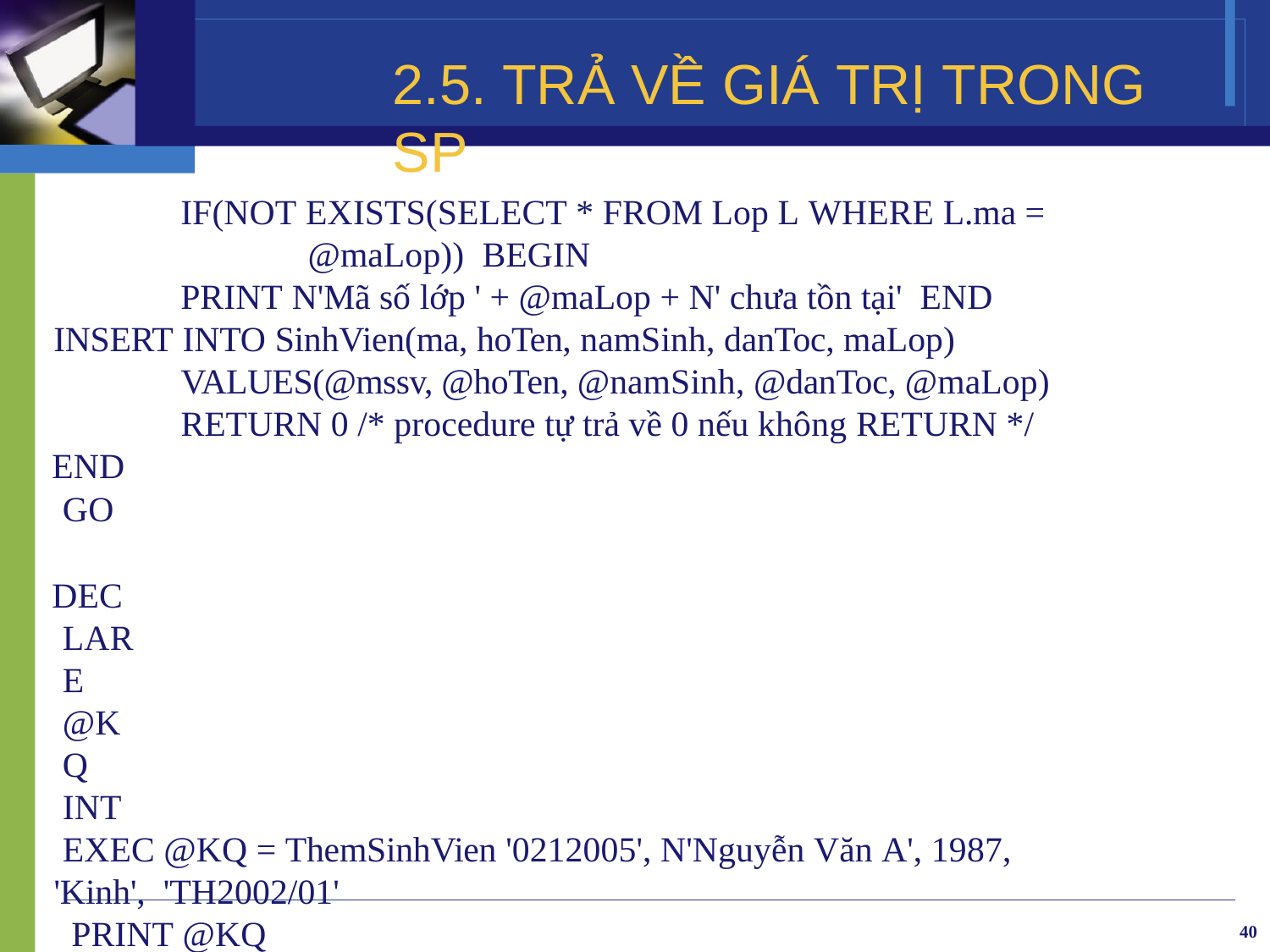

# 2.5. TRẢ VỀ GIÁ TRỊ TRONG SP
IF(NOT EXISTS(SELECT * FROM Lop L WHERE L.ma = @maLop))  BEGIN
PRINT N'Mã số lớp ' + @maLop + N' chưa tồn tại'  END
INSERT INTO SinhVien(ma, hoTen, namSinh, danToc, maLop)  VALUES(@mssv, @hoTen, @namSinh, @danToc, @maLop)  RETURN 0 /* procedure tự trả về 0 nếu không RETURN */
END  GO

DECLARE @KQ INT
EXEC @KQ = ThemSinhVien '0212005', N'Nguyễn Văn A', 1987, 'Kinh',  'TH2002/01'
PRINT @KQ
40